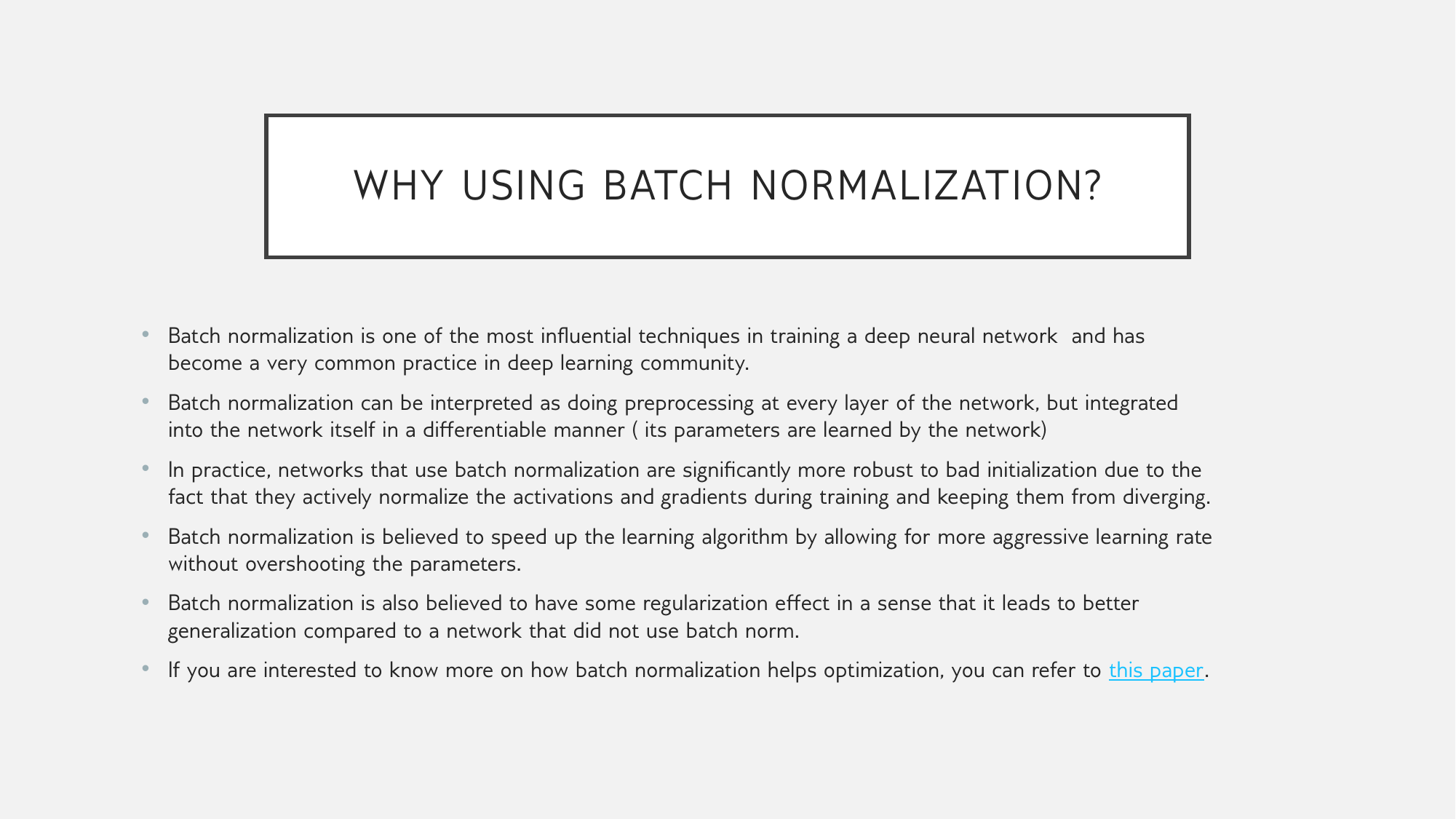

# Why using Batch Normalization?
Batch normalization is one of the most influential techniques in training a deep neural network  and has become a very common practice in deep learning community.
Batch normalization can be interpreted as doing preprocessing at every layer of the network, but integrated into the network itself in a differentiable manner ( its parameters are learned by the network)
In practice, networks that use batch normalization are significantly more robust to bad initialization due to the fact that they actively normalize the activations and gradients during training and keeping them from diverging.
Batch normalization is believed to speed up the learning algorithm by allowing for more aggressive learning rate without overshooting the parameters.
Batch normalization is also believed to have some regularization effect in a sense that it leads to better generalization compared to a network that did not use batch norm.
If you are interested to know more on how batch normalization helps optimization, you can refer to this paper.